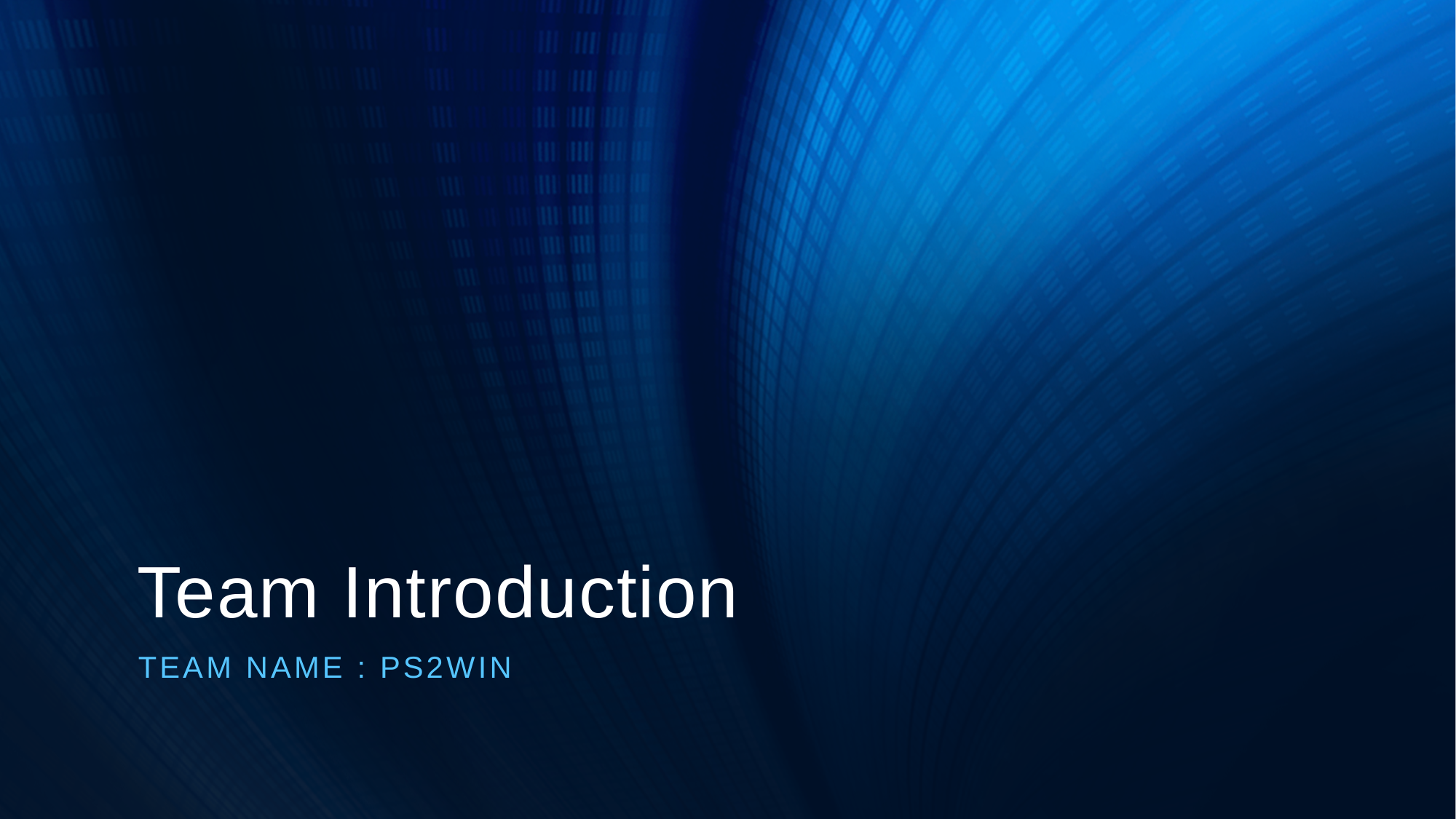

# Team Introduction
Team name : Ps2win